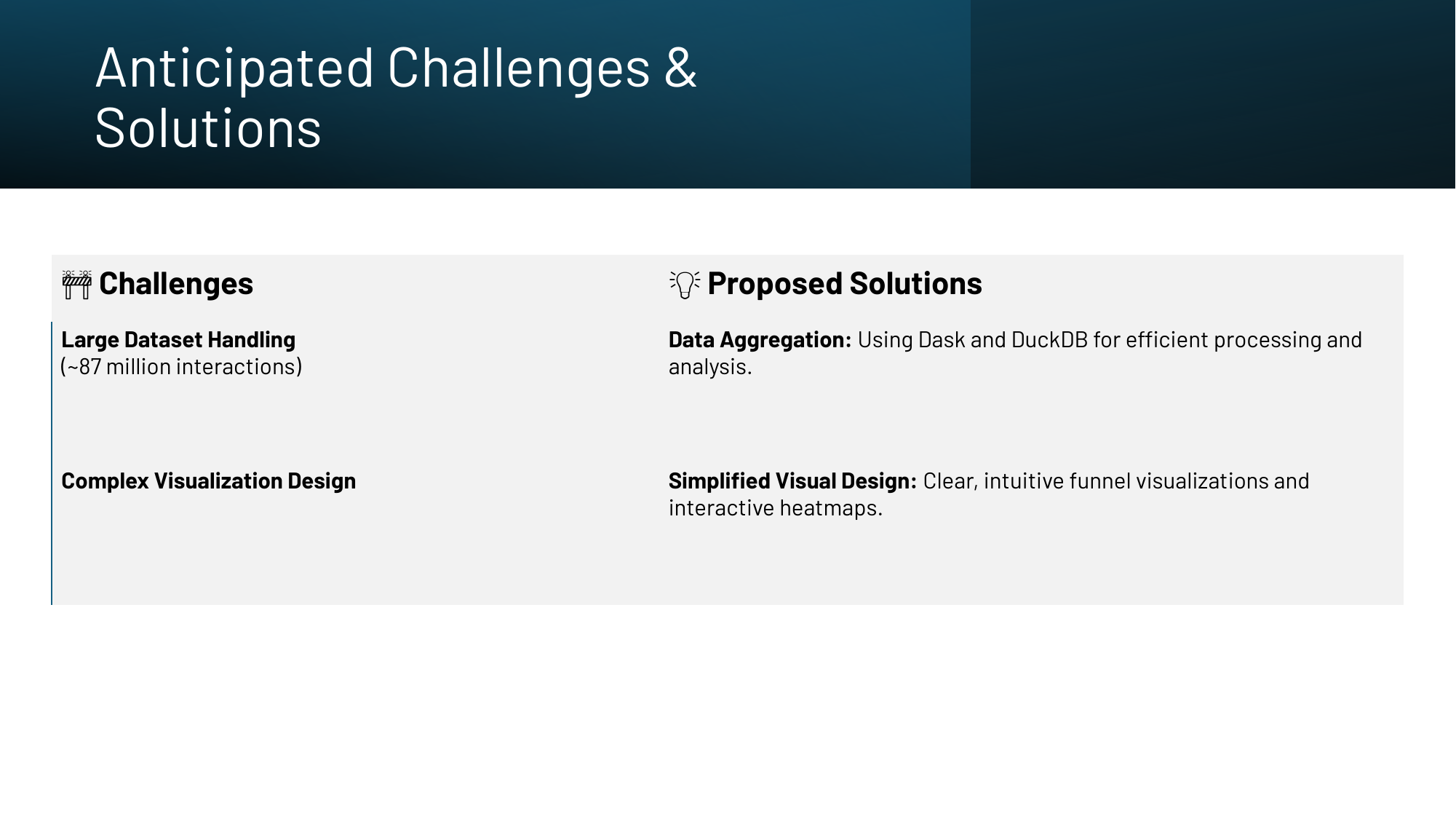

# Anticipated Challenges & Solutions
| 🚧 Challenges | 💡 Proposed Solutions |
| --- | --- |
| Large Dataset Handling (~87 million interactions) | Data Aggregation: Using Dask and DuckDB for efficient processing and analysis. |
| Complex Visualization Design | Simplified Visual Design: Clear, intuitive funnel visualizations and interactive heatmaps. |